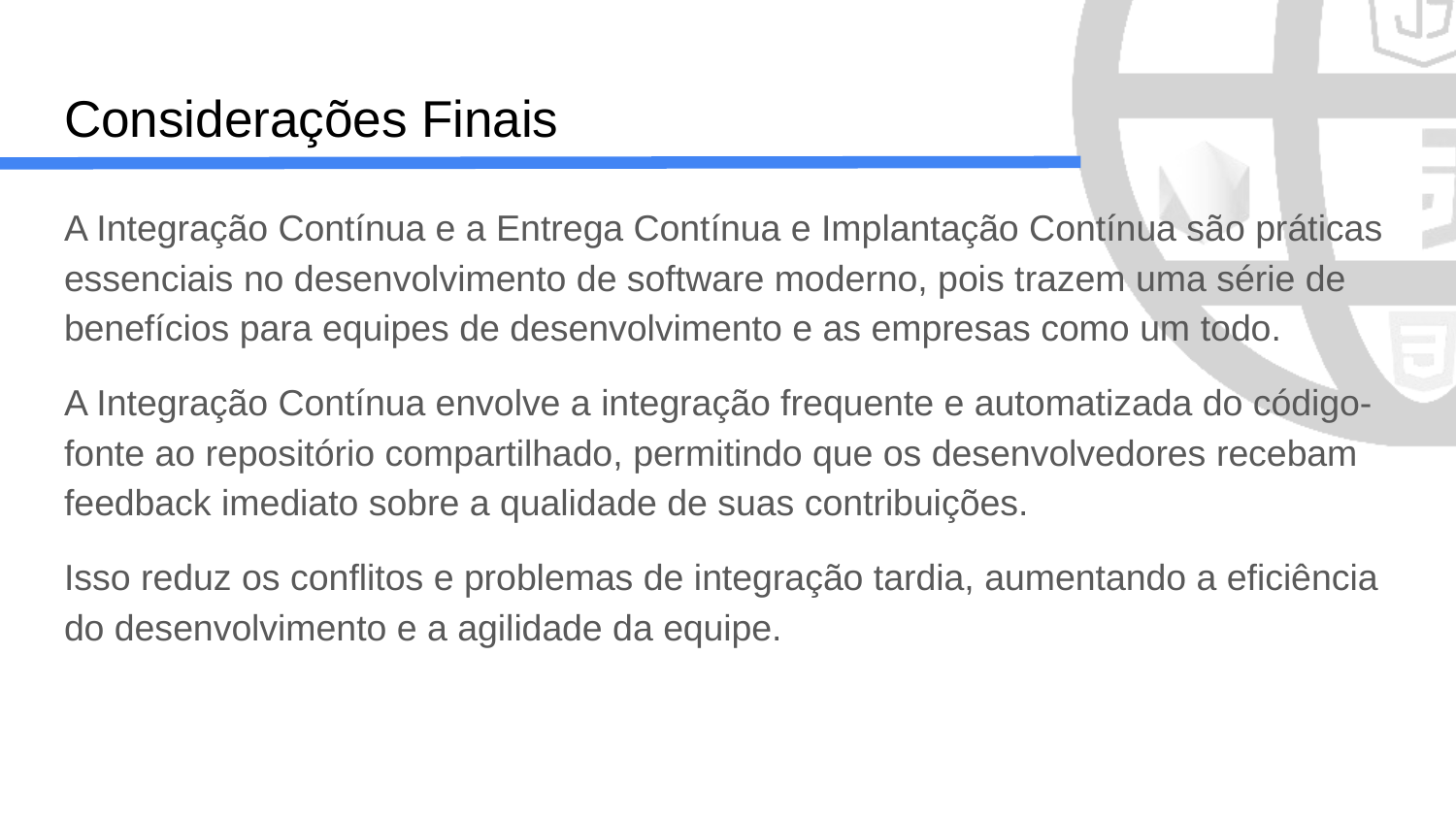

# Considerações Finais
A Integração Contínua e a Entrega Contínua e Implantação Contínua são práticas essenciais no desenvolvimento de software moderno, pois trazem uma série de benefícios para equipes de desenvolvimento e as empresas como um todo.
A Integração Contínua envolve a integração frequente e automatizada do código-fonte ao repositório compartilhado, permitindo que os desenvolvedores recebam feedback imediato sobre a qualidade de suas contribuições.
Isso reduz os conflitos e problemas de integração tardia, aumentando a eficiência do desenvolvimento e a agilidade da equipe.